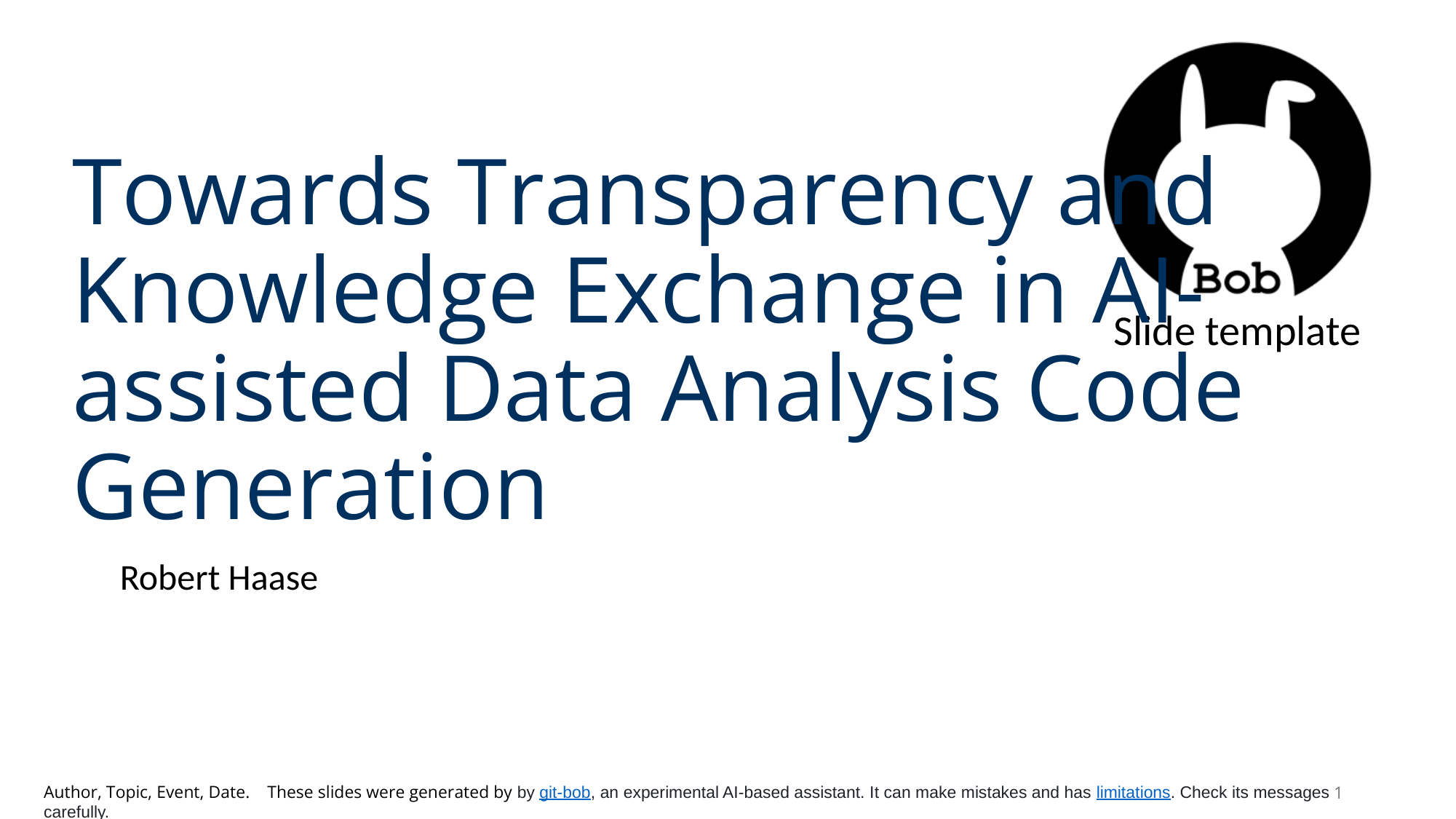

# Towards Transparency and Knowledge Exchange in AI-assisted Data Analysis Code Generation
Robert Haase